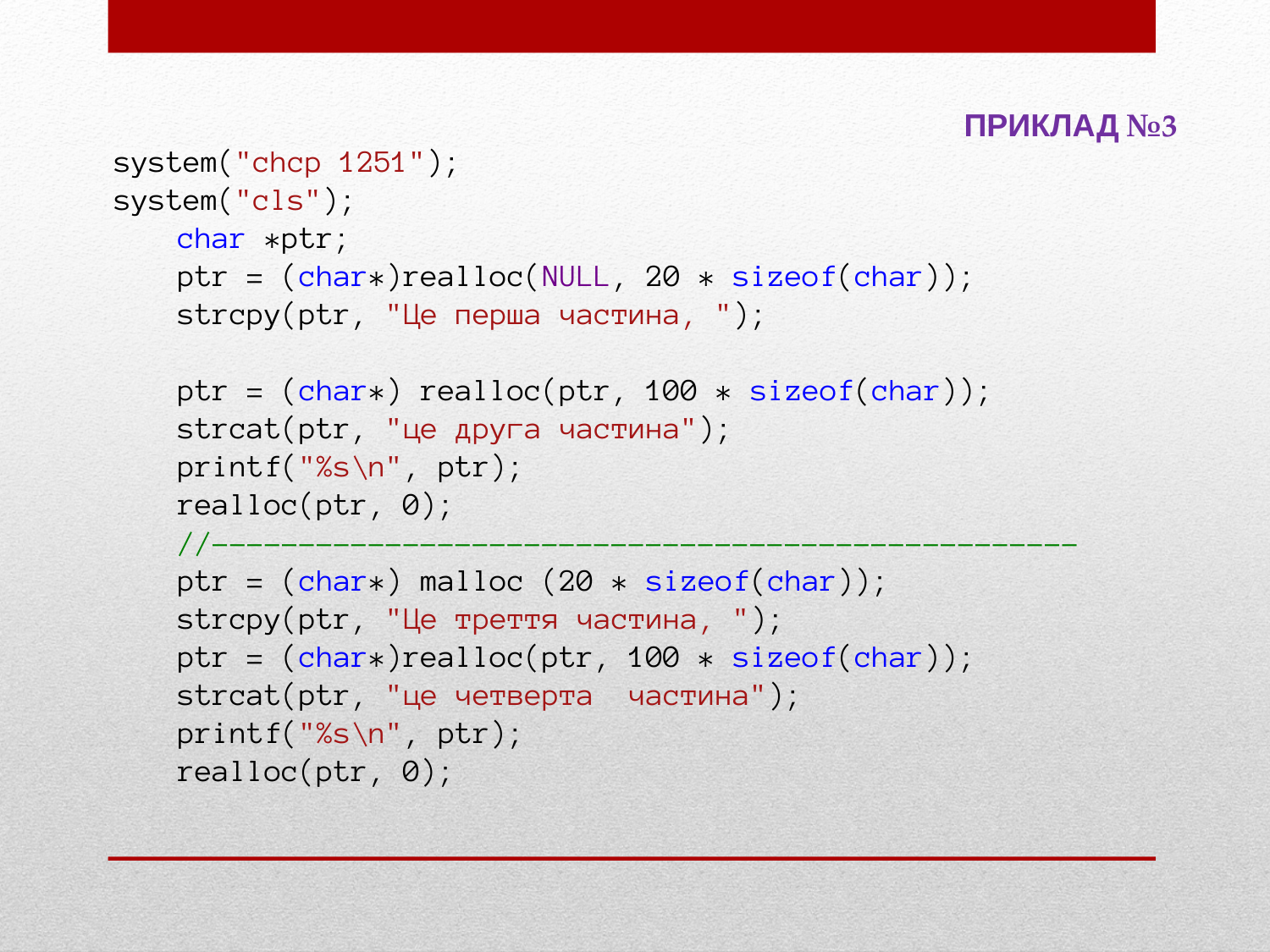

ПРИКЛАД №3
system("chcp 1251");
system("cls");
char *ptr;
ptr = (char*)realloc(NULL, 20 * sizeof(char));
strcpy(ptr, "Це перша частина, ");

ptr = (char*) realloc(ptr, 100 * sizeof(char));
strcat(ptr, "це друга частина");
printf("%s\n", ptr);
realloc(ptr, 0);
//--------------------------------------------------
ptr = (char*) malloc (20 * sizeof(char));
strcpy(ptr, "Це треття частина, ");
ptr = (char*)realloc(ptr, 100 * sizeof(char));
strcat(ptr, "це четверта  частина");
printf("%s\n", ptr);
realloc(ptr, 0);